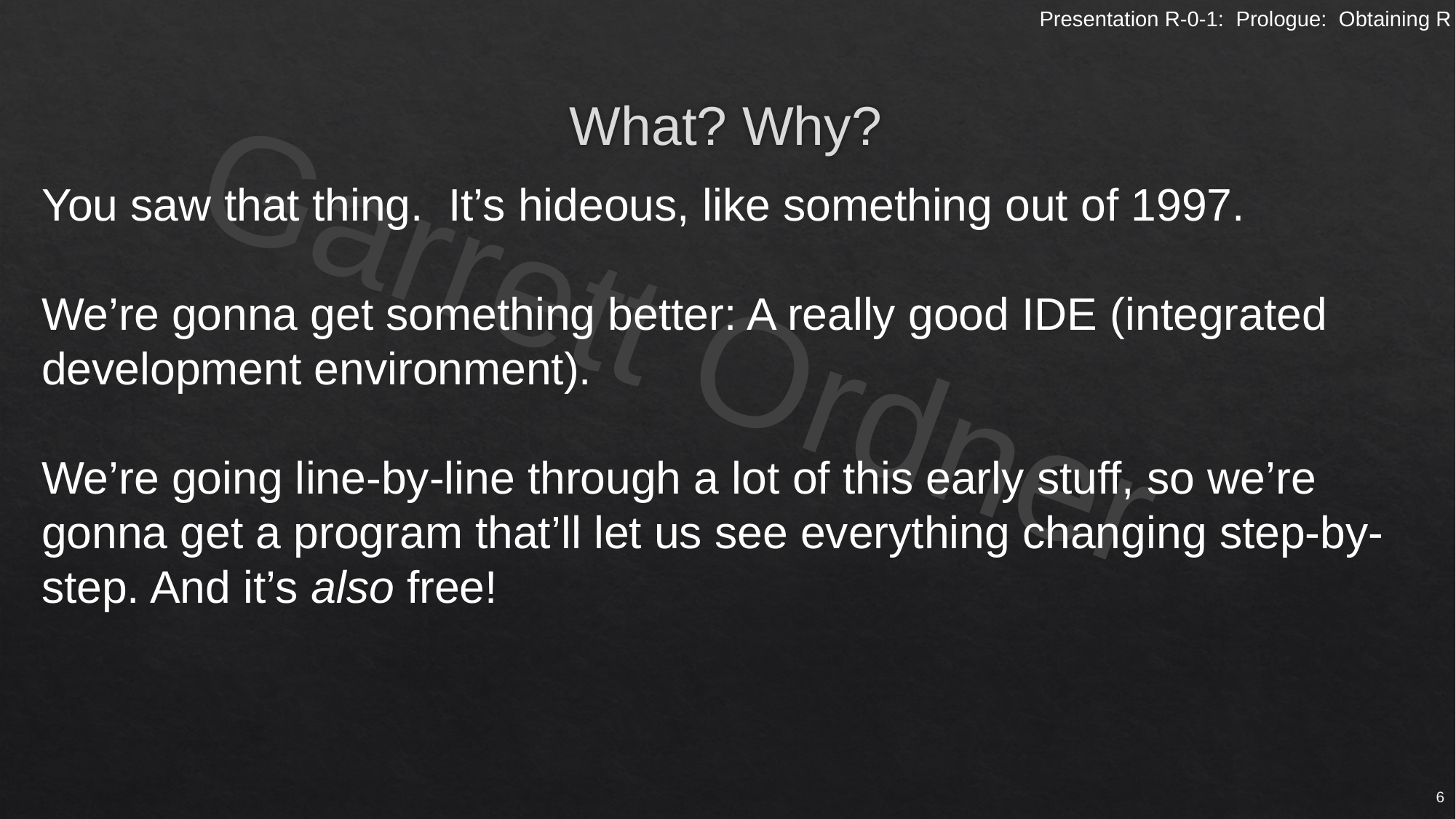

# What? Why?
You saw that thing.  It’s hideous, like something out of 1997.

We’re gonna get something better: A really good IDE (integrated development environment).

We’re going line-by-line through a lot of this early stuff, so we’re gonna get a program that’ll let us see everything changing step-by-step. And it’s also free!

6